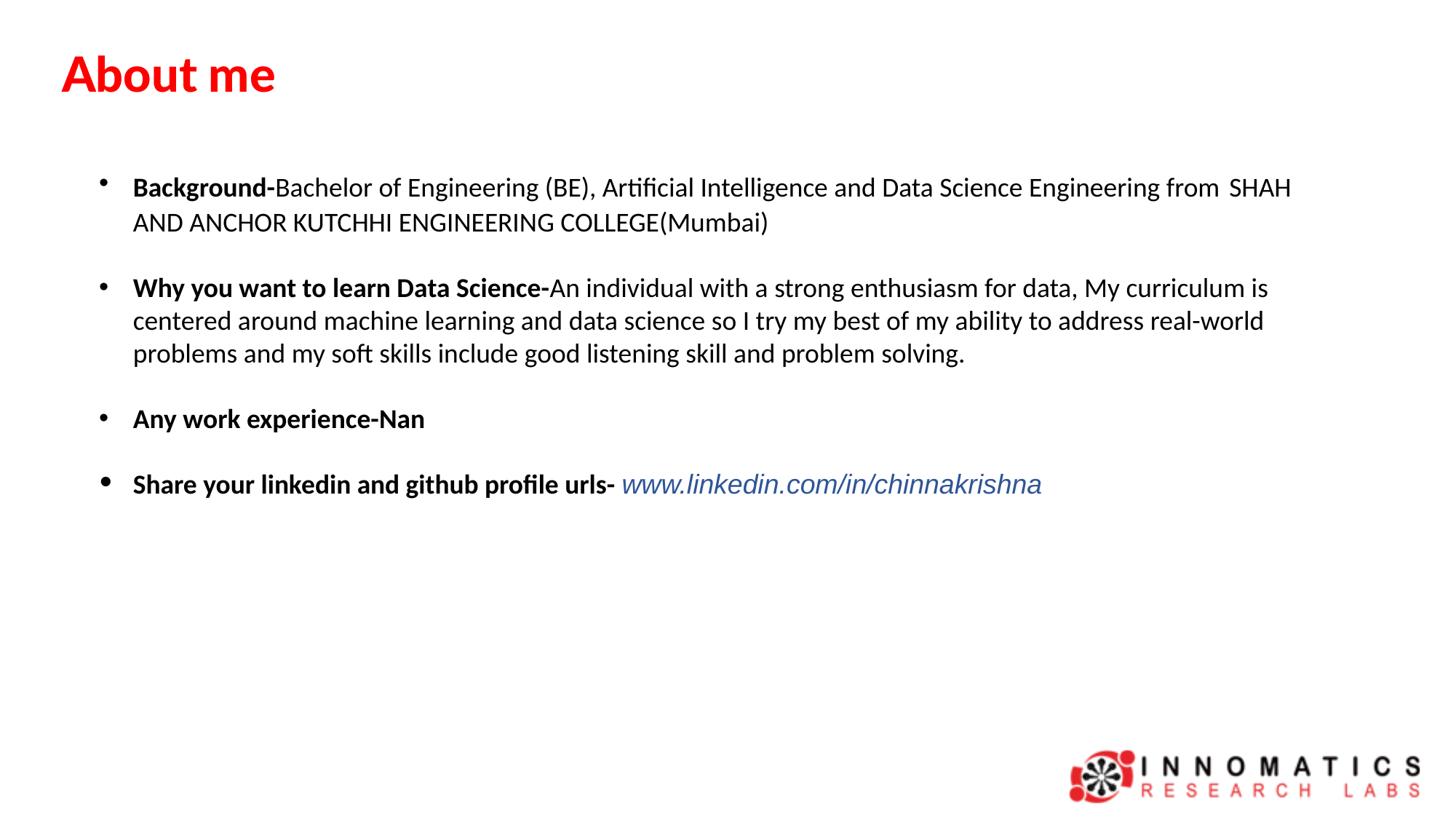

About me
Background-Bachelor of Engineering (BE), Artificial Intelligence and Data Science Engineering from SHAH AND ANCHOR KUTCHHI ENGINEERING COLLEGE(Mumbai)

Why you want to learn Data Science-An individual with a strong enthusiasm for data, My curriculum is centered around machine learning and data science so I try my best of my ability to address real-world problems and my soft skills include good listening skill and problem solving.

Any work experience-Nan

Share your linkedin and github profile urls- www.linkedin.com/in/chinnakrishna